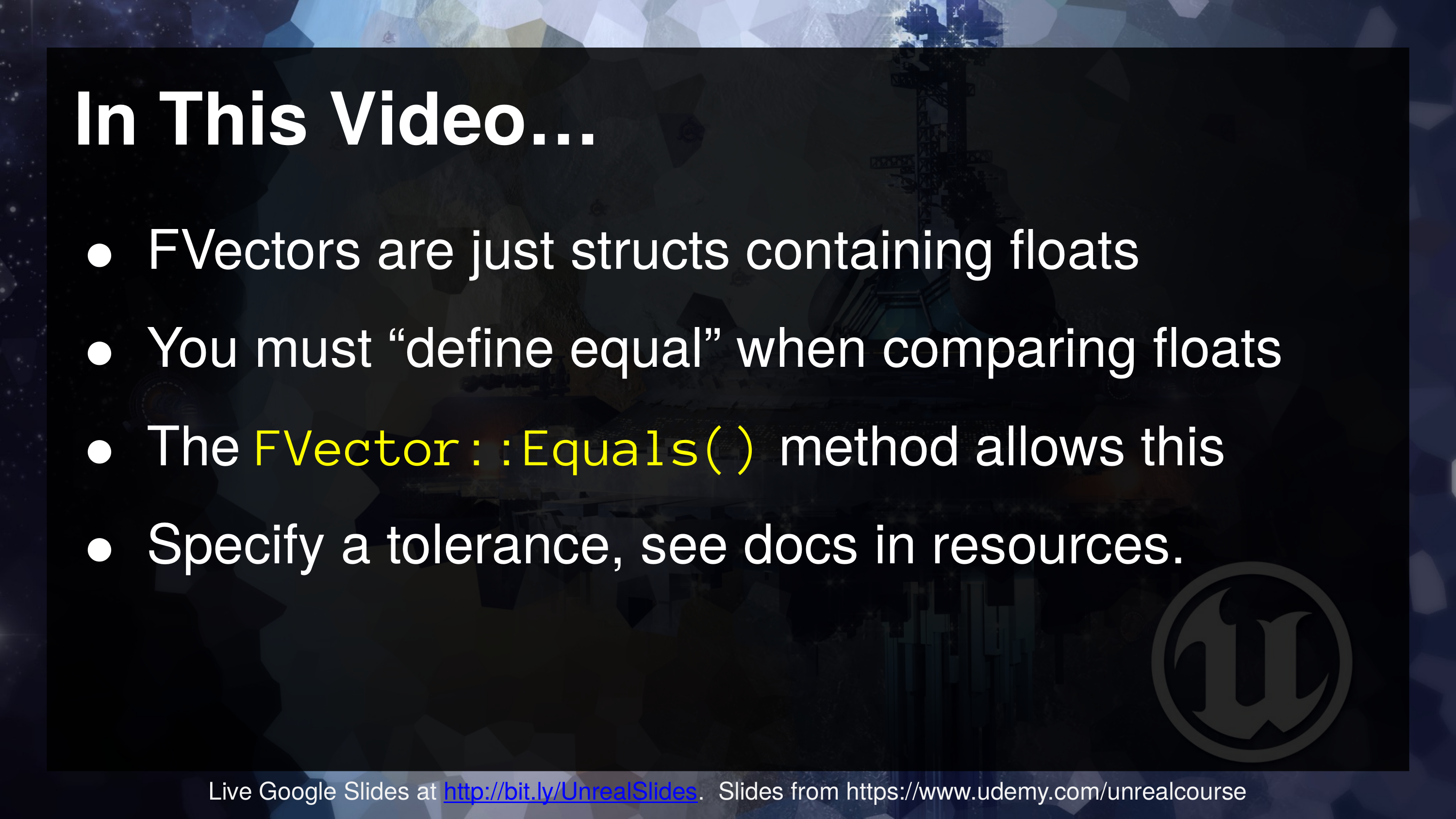

# In This Video…
FVectors are just structs containing floats
You must “define equal” when comparing floats
The FVector::Equals() method allows this
Specify a tolerance, see docs in resources.